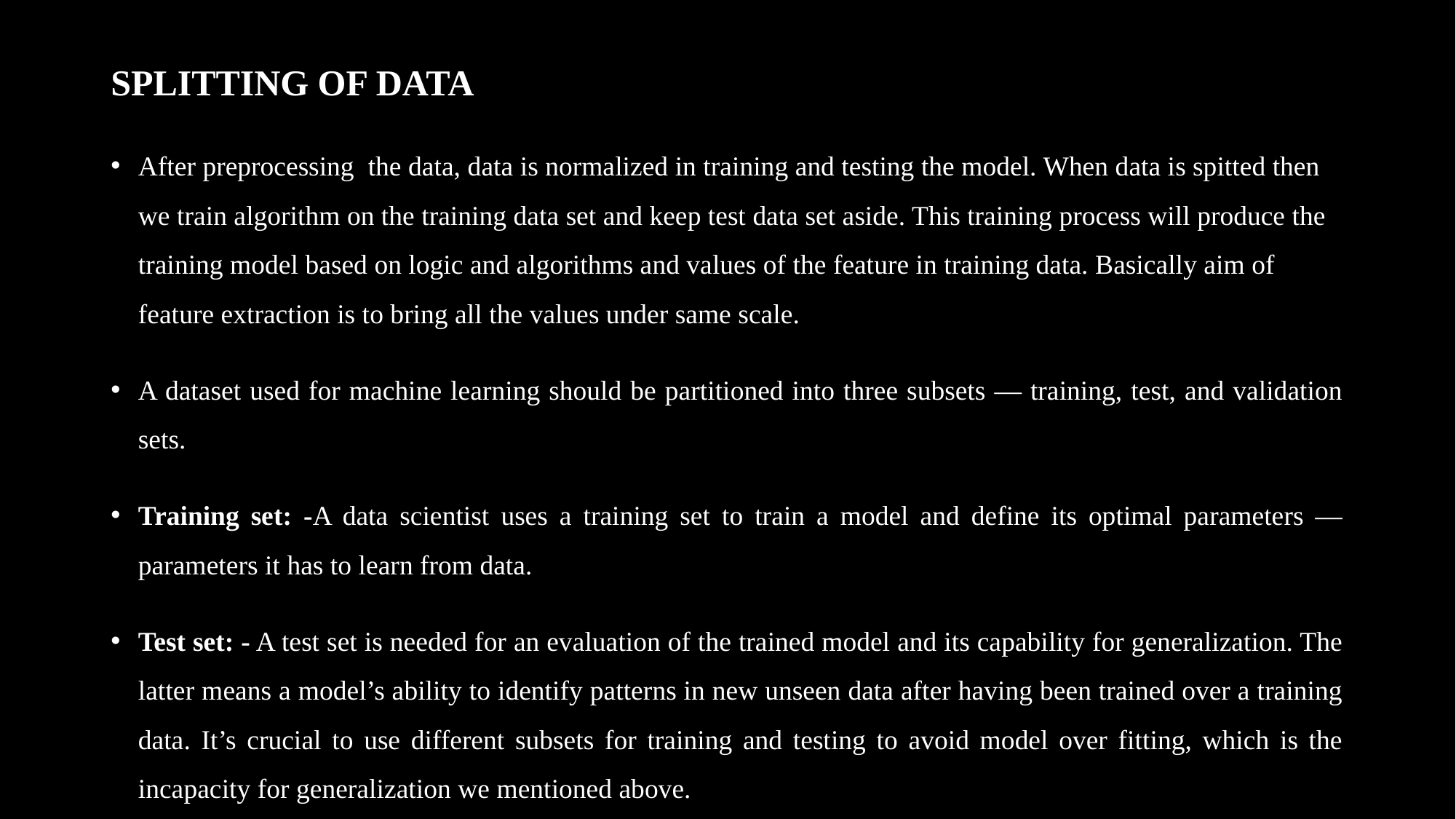

# SPLITTING OF DATA
After preprocessing  the data, data is normalized in training and testing the model. When data is spitted then we train algorithm on the training data set and keep test data set aside. This training process will produce the training model based on logic and algorithms and values of the feature in training data. Basically aim of feature extraction is to bring all the values under same scale.
A dataset used for machine learning should be partitioned into three subsets — training, test, and validation sets.
Training set: -A data scientist uses a training set to train a model and define its optimal parameters — parameters it has to learn from data.
Test set: - A test set is needed for an evaluation of the trained model and its capability for generalization. The latter means a model’s ability to identify patterns in new unseen data after having been trained over a training data. It’s crucial to use different subsets for training and testing to avoid model over fitting, which is the incapacity for generalization we mentioned above.